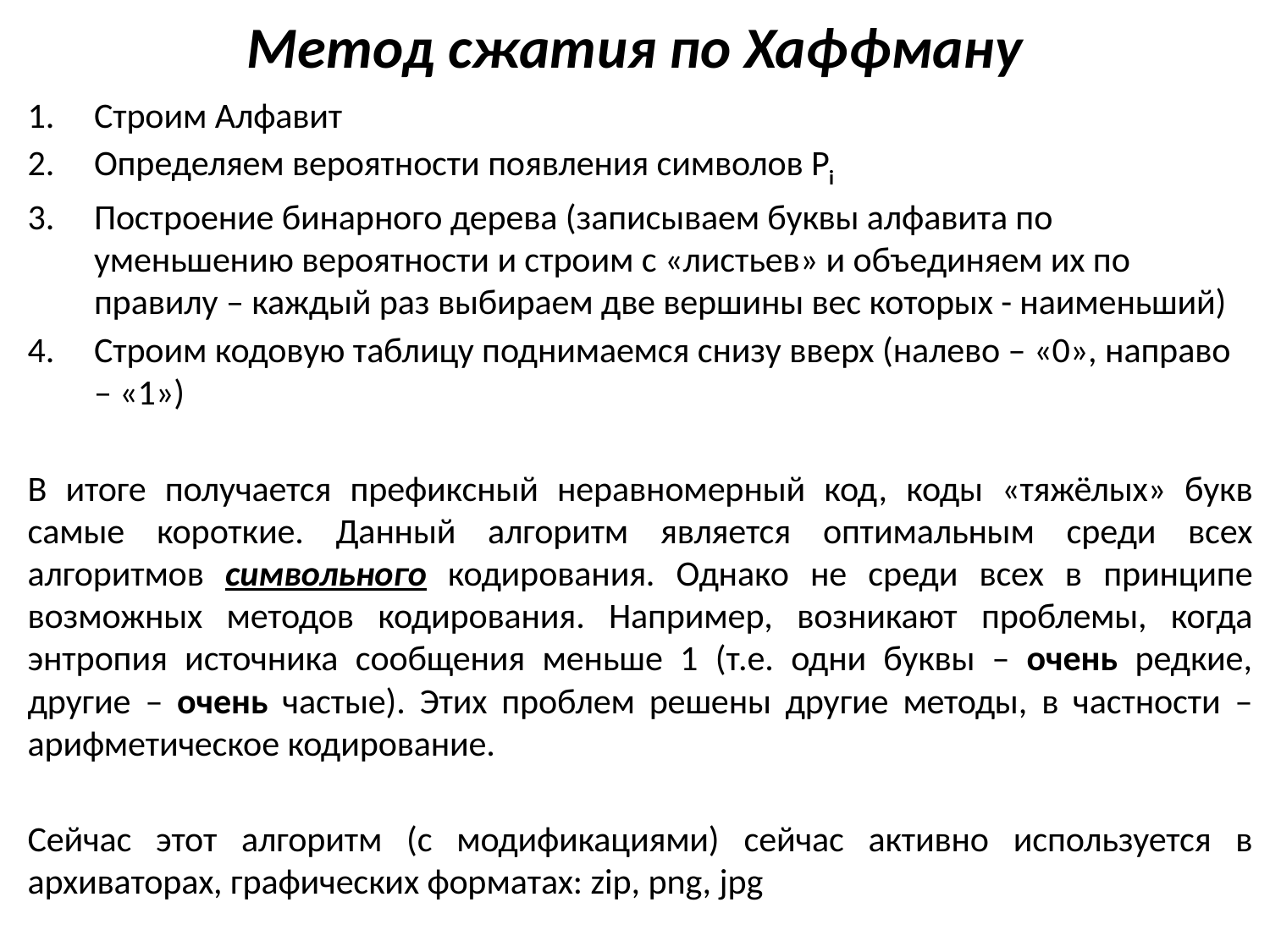

# Метод сжатия по Хаффману
Строим Алфавит
Определяем вероятности появления символов Pi
Построение бинарного дерева (записываем буквы алфавита по уменьшению вероятности и строим с «листьев» и объединяем их по правилу – каждый раз выбираем две вершины вес которых - наименьший)
Строим кодовую таблицу поднимаемся снизу вверх (налево – «0», направо – «1»)

В итоге получается префиксный неравномерный код, коды «тяжёлых» букв самые короткие. Данный алгоритм является оптимальным среди всех алгоритмов символьного кодирования. Однако не среди всех в принципе возможных методов кодирования. Например, возникают проблемы, когда энтропия источника сообщения меньше 1 (т.е. одни буквы – очень редкие, другие – очень частые). Этих проблем решены другие методы, в частности – арифметическое кодирование.

Сейчас этот алгоритм (c модификациями) сейчас активно используется в архиваторах, графических форматах: zip, png, jpg